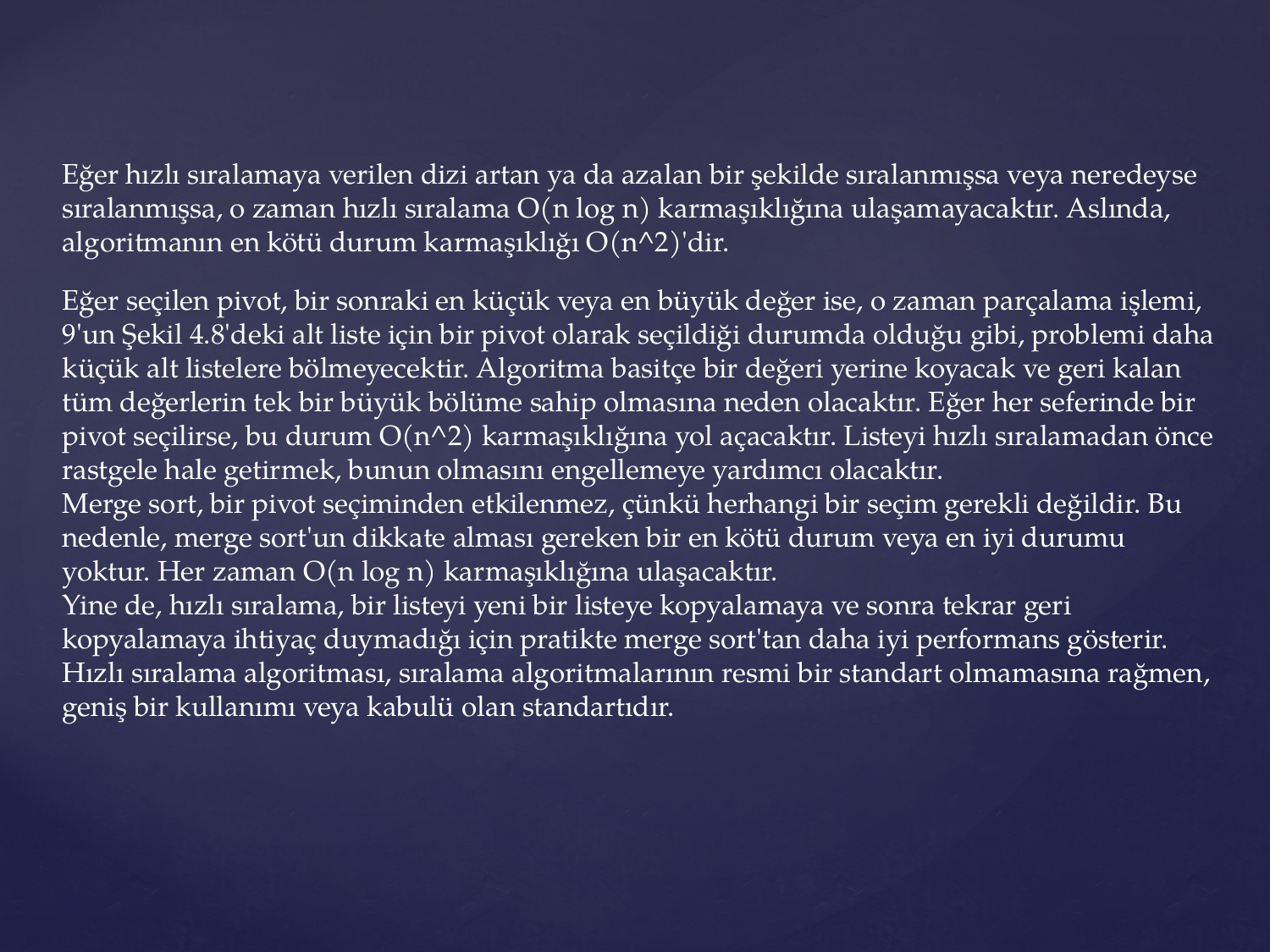

Eğer hızlı sıralamaya verilen dizi artan ya da azalan bir şekilde sıralanmışsa veya neredeyse sıralanmışsa, o zaman hızlı sıralama O(n log n) karmaşıklığına ulaşamayacaktır. Aslında, algoritmanın en kötü durum karmaşıklığı O(n^2)'dir.
Eğer seçilen pivot, bir sonraki en küçük veya en büyük değer ise, o zaman parçalama işlemi, 9'un Şekil 4.8'deki alt liste için bir pivot olarak seçildiği durumda olduğu gibi, problemi daha küçük alt listelere bölmeyecektir. Algoritma basitçe bir değeri yerine koyacak ve geri kalan tüm değerlerin tek bir büyük bölüme sahip olmasına neden olacaktır. Eğer her seferinde bir pivot seçilirse, bu durum O(n^2) karmaşıklığına yol açacaktır. Listeyi hızlı sıralamadan önce rastgele hale getirmek, bunun olmasını engellemeye yardımcı olacaktır.
Merge sort, bir pivot seçiminden etkilenmez, çünkü herhangi bir seçim gerekli değildir. Bu nedenle, merge sort'un dikkate alması gereken bir en kötü durum veya en iyi durumu yoktur. Her zaman O(n log n) karmaşıklığına ulaşacaktır.
Yine de, hızlı sıralama, bir listeyi yeni bir listeye kopyalamaya ve sonra tekrar geri kopyalamaya ihtiyaç duymadığı için pratikte merge sort'tan daha iyi performans gösterir. Hızlı sıralama algoritması, sıralama algoritmalarının resmi bir standart olmamasına rağmen, geniş bir kullanımı veya kabulü olan standartıdır.